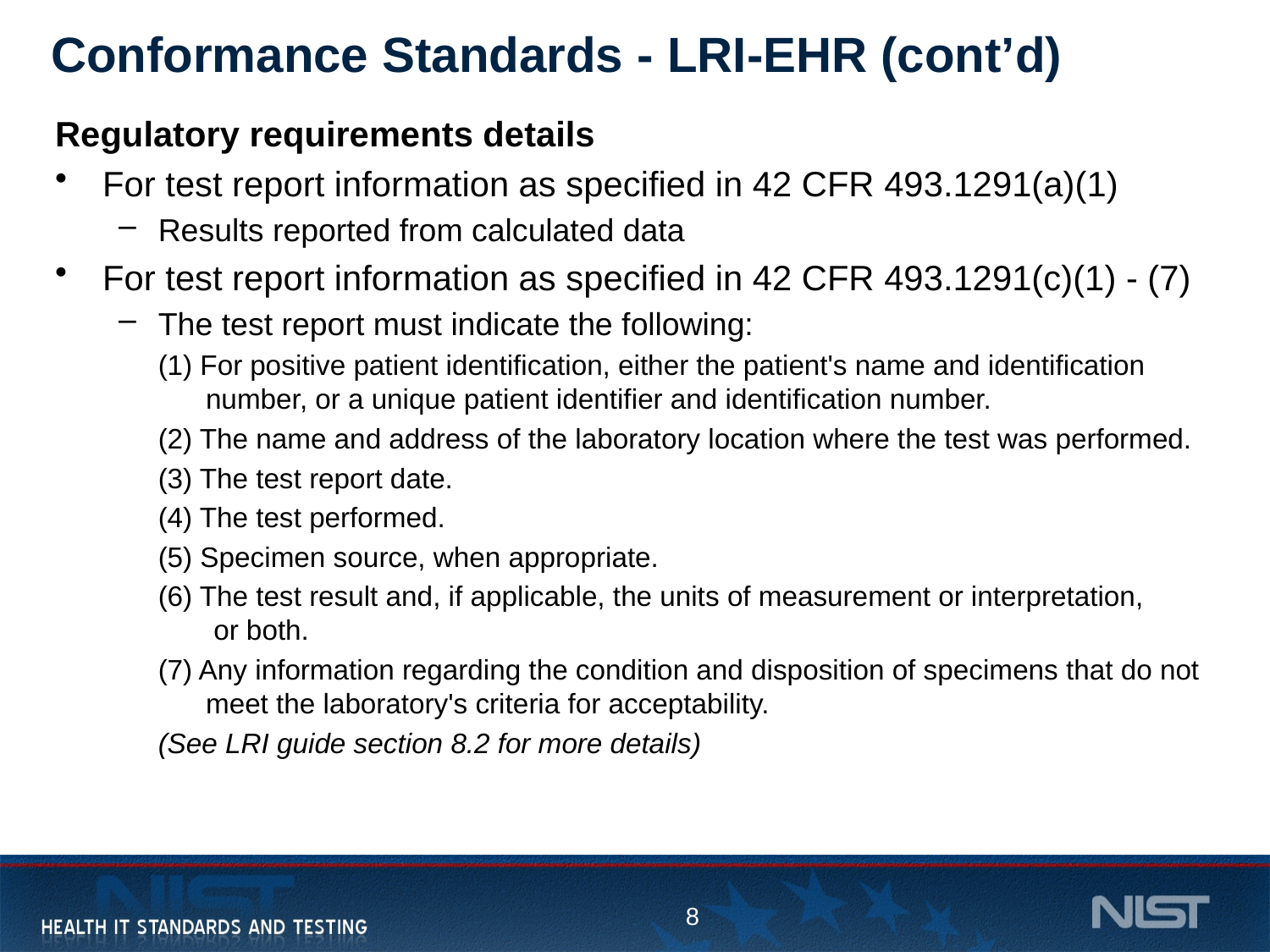

# Conformance Standards - LRI-EHR (cont’d)
Regulatory requirements details
For test report information as specified in 42 CFR 493.1291(a)(1)
Results reported from calculated data
For test report information as specified in 42 CFR 493.1291(c)(1) - (7)
The test report must indicate the following:
(1) For positive patient identification, either the patient's name and identification number, or a unique patient identifier and identification number.
(2) The name and address of the laboratory location where the test was performed.
(3) The test report date.
(4) The test performed.
(5) Specimen source, when appropriate.
(6) The test result and, if applicable, the units of measurement or interpretation,              or both.
(7) Any information regarding the condition and disposition of specimens that do not meet the laboratory's criteria for acceptability.
(See LRI guide section 8.2 for more details)
8